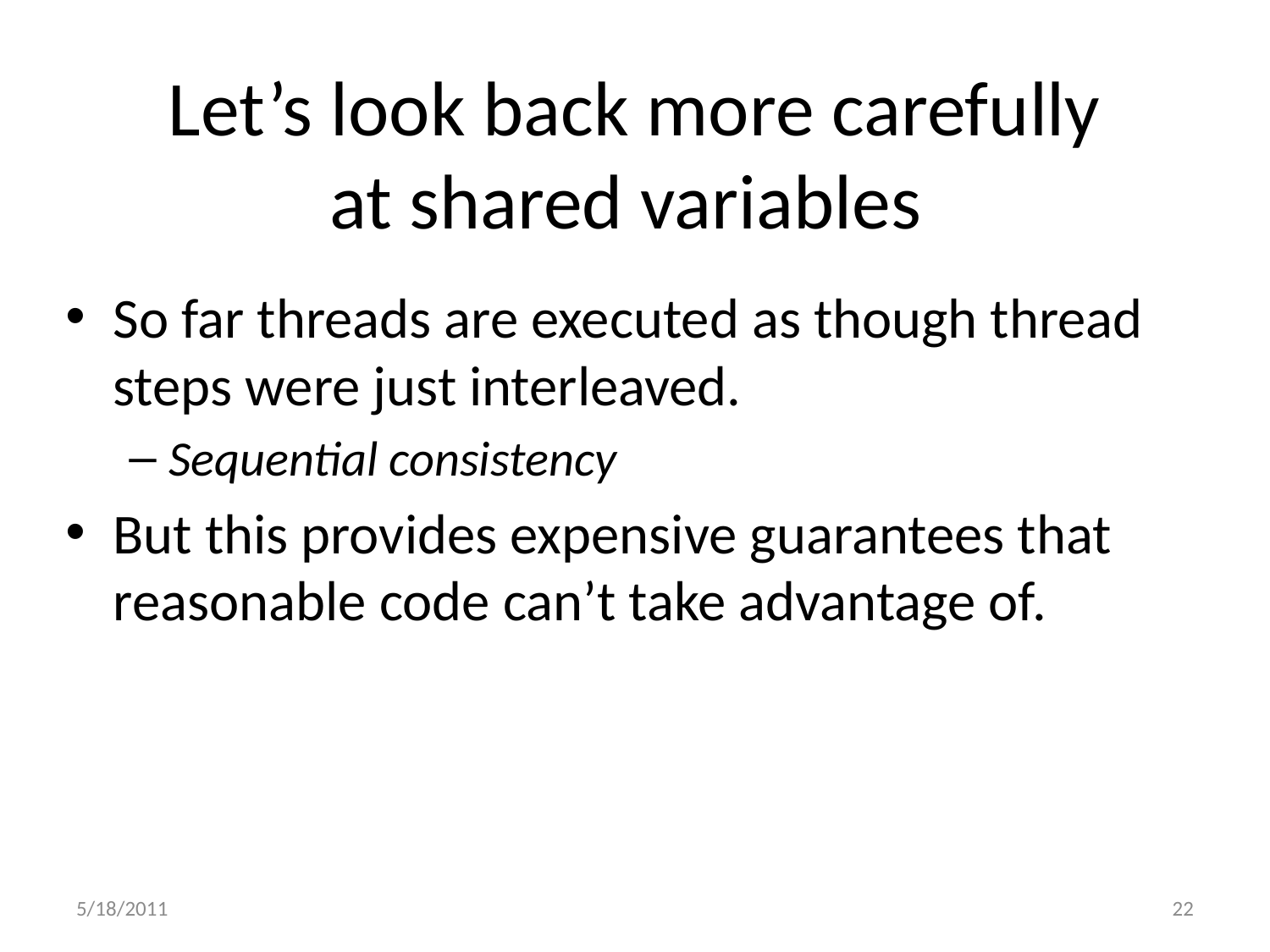

# Let’s look back more carefully at shared variables
So far threads are executed as though thread steps were just interleaved.
Sequential consistency
But this provides expensive guarantees that reasonable code can’t take advantage of.
5/18/2011
22